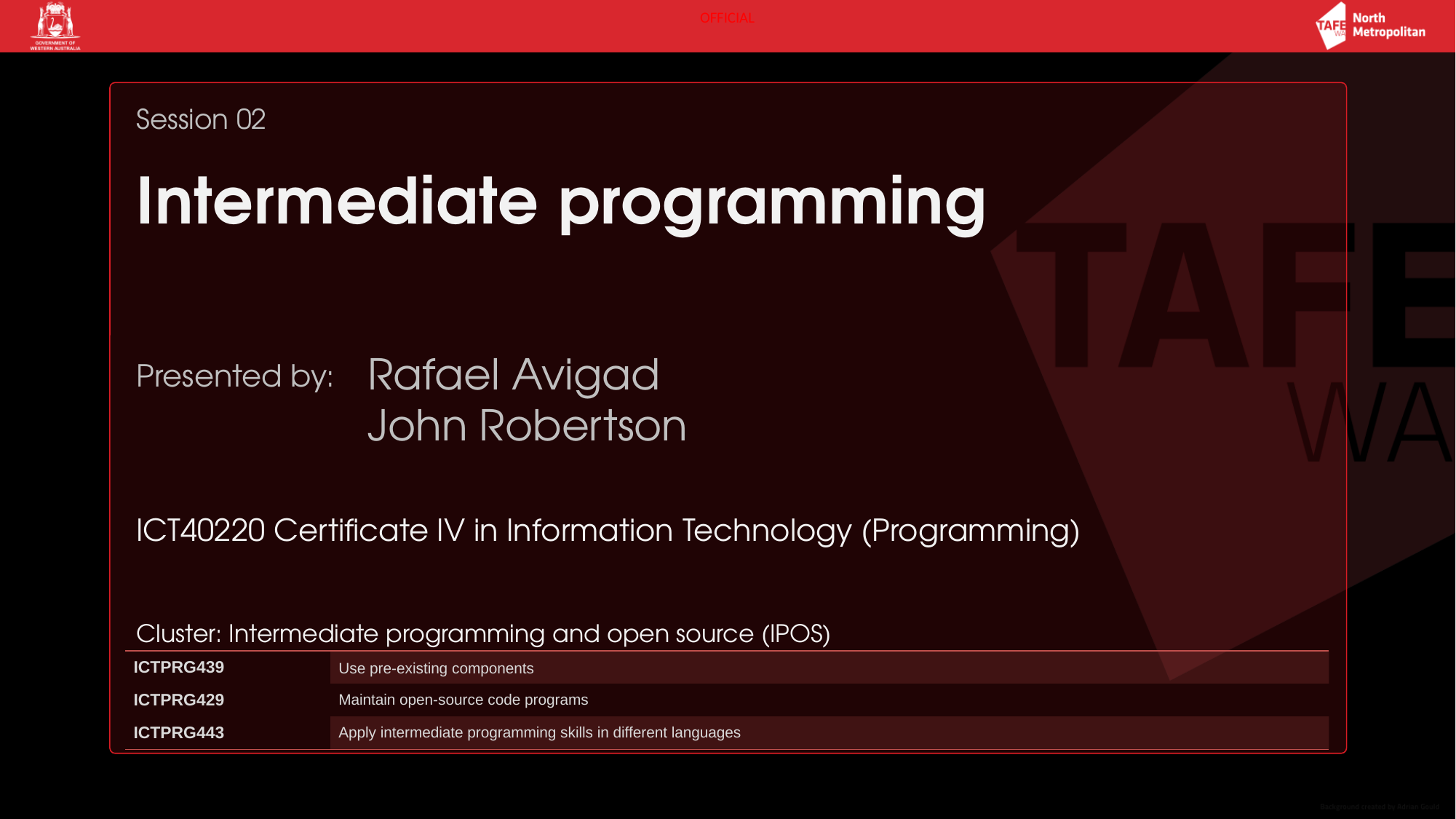

Session 02
# Intermediate programming
Rafael Avigad
John Robertson
ICT40220 Certificate IV in Information Technology (Programming)
Cluster: Intermediate programming and open source (IPOS)
| ICTPRG439 | Use pre-existing components |
| --- | --- |
| ICTPRG429 | Maintain open-source code programs |
| ICTPRG443 | Apply intermediate programming skills in different languages |